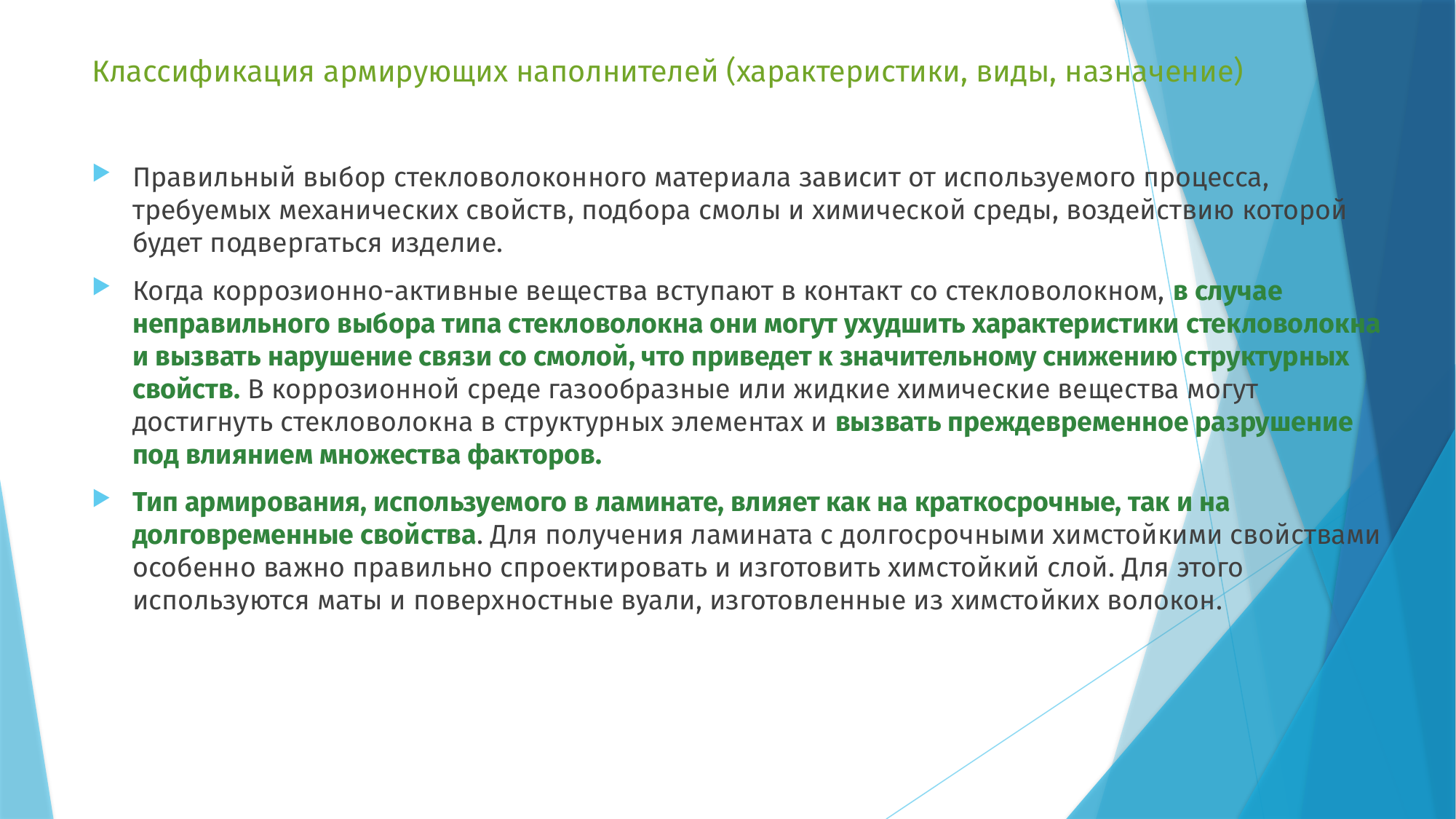

# Классификация армирующих наполнителей (характеристики, виды, назначение)
Правильный выбор стекловолоконного материала зависит от используемого процесса, требуемых механических свойств, подбора смолы и химической среды, воздействию которой будет подвергаться изделие.
Когда коррозионно-активные вещества вступают в контакт со стекловолокном, в случае неправильного выбора типа стекловолокна они могут ухудшить характеристики стекловолокна и вызвать нарушение связи со смолой, что приведет к значительному снижению структурных свойств. В коррозионной среде газообразные или жидкие химические вещества могут достигнуть стекловолокна в структурных элементах и вызвать преждевременное разрушение под влиянием множества факторов.
Тип армирования, используемого в ламинате, влияет как на краткосрочные, так и на долговременные свойства. Для получения ламината с долгосрочными химстойкими свойствами особенно важно правильно спроектировать и изготовить химстойкий слой. Для этого используются маты и поверхностные вуали, изготовленные из химстойких волокон.